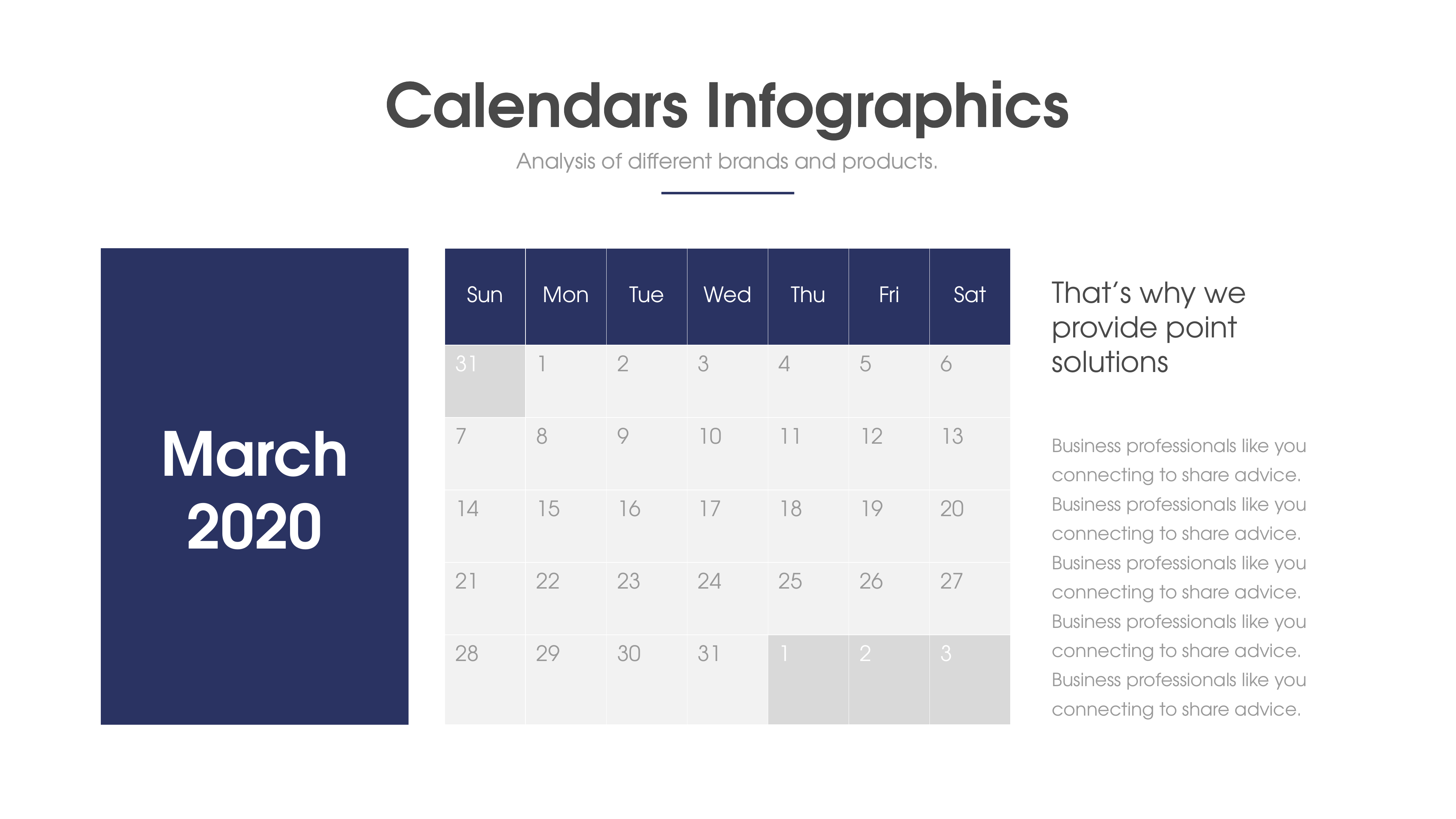

Calendars Infographics
Calendars Infographics
Analysis of different brands and products.
Analysis of different brands and products.

| Sun | Mon | Tue | Wed | Thu | Fri | Sat |
| --- | --- | --- | --- | --- | --- | --- |
| 31 | 1 | 2 | 3 | 4 | 5 | 6 |
| 7 | 8 | 9 | 10 | 11 | 12 | 13 |
| 14 | 15 | 16 | 17 | 18 | 19 | 20 |
| 21 | 22 | 23 | 24 | 25 | 26 | 27 |
| 28 | 29 | 30 | 31 | 1 | 2 | 3 |
That’s why we
provide point
solutions
March
2020
Business professionals like you connecting to share advice.
Business professionals like you connecting to share advice.
Business professionals like you connecting to share advice.
Business professionals like you connecting to share advice.
Business professionals like you connecting to share advice.